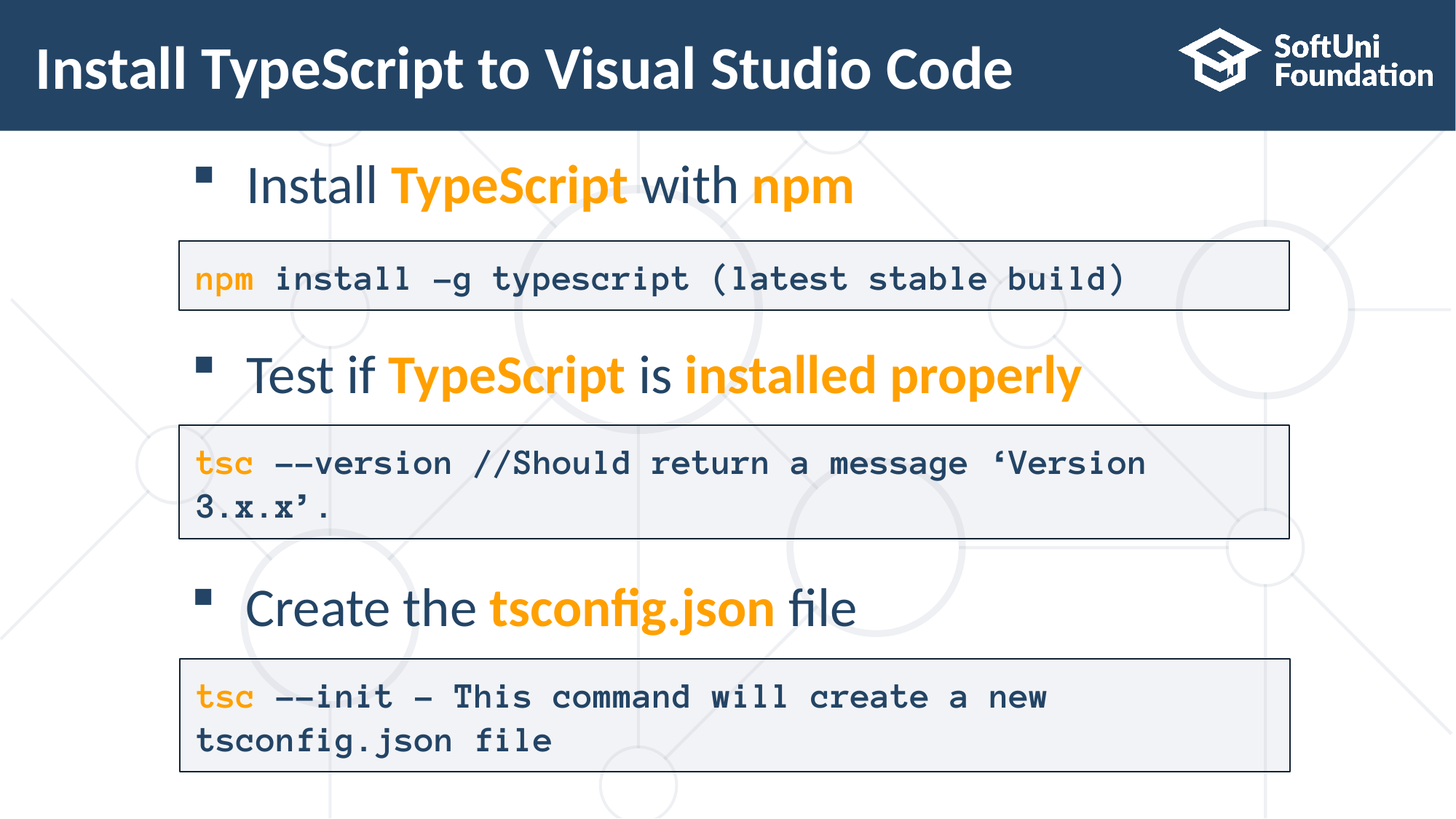

# Install TypeScript to Visual Studio Code
Install TypeScript with npm
npm install -g typescript (latest stable build)
Test if TypeScript is installed properly
tsc --version //Should return a message ‘Version 3.x.x’.
Create the tsconfig.json file
tsc --init – This command will create a new tsconfig.json file